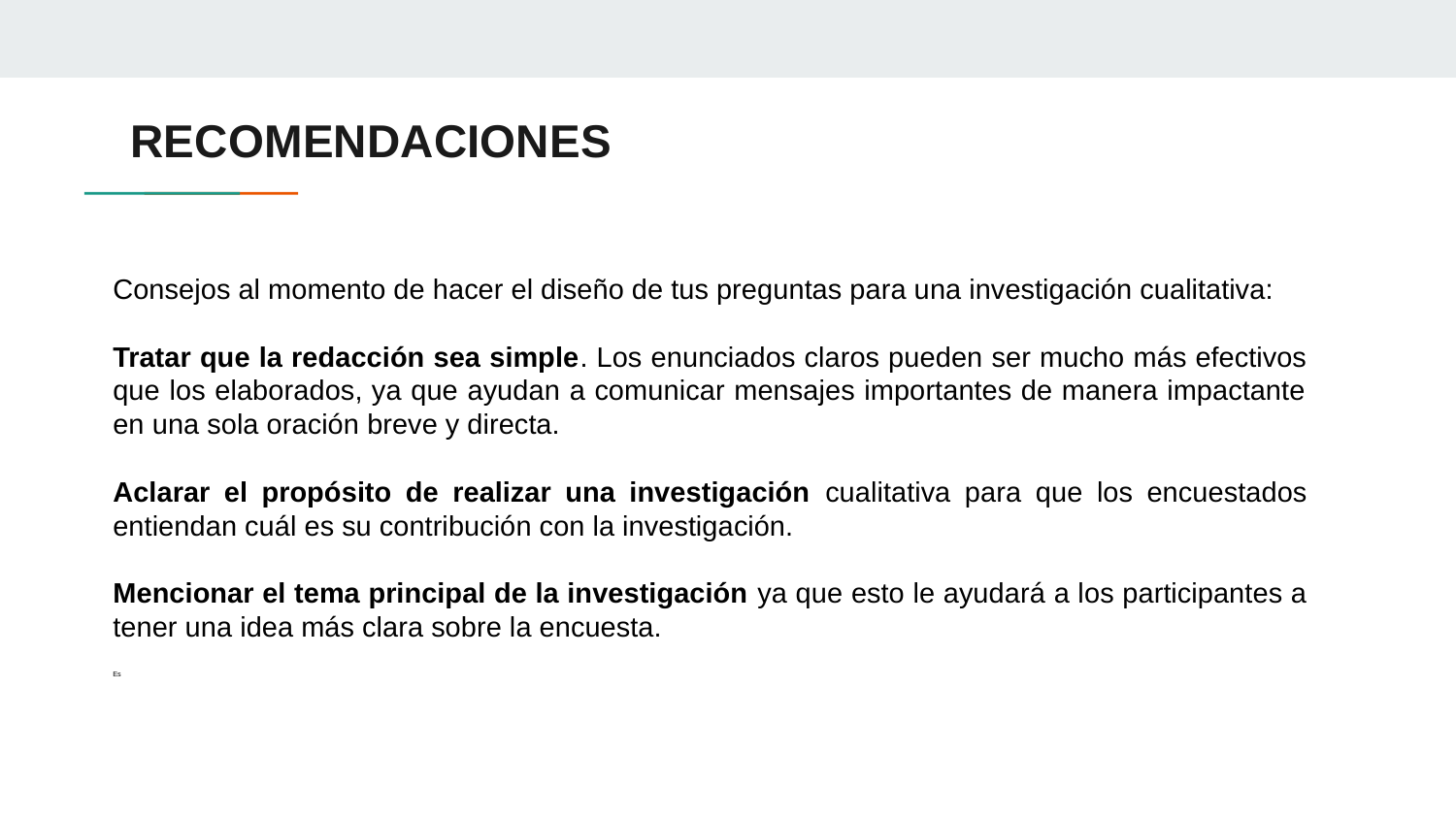

# RECOMENDACIONES

Consejos al momento de hacer el diseño de tus preguntas para una investigación cualitativa:

Tratar que la redacción sea simple. Los enunciados claros pueden ser mucho más efectivos que los elaborados, ya que ayudan a comunicar mensajes importantes de manera impactante en una sola oración breve y directa.

Aclarar el propósito de realizar una investigación cualitativa para que los encuestados entiendan cuál es su contribución con la investigación.

Mencionar el tema principal de la investigación ya que esto le ayudará a los participantes a tener una idea más clara sobre la encuesta.

Es